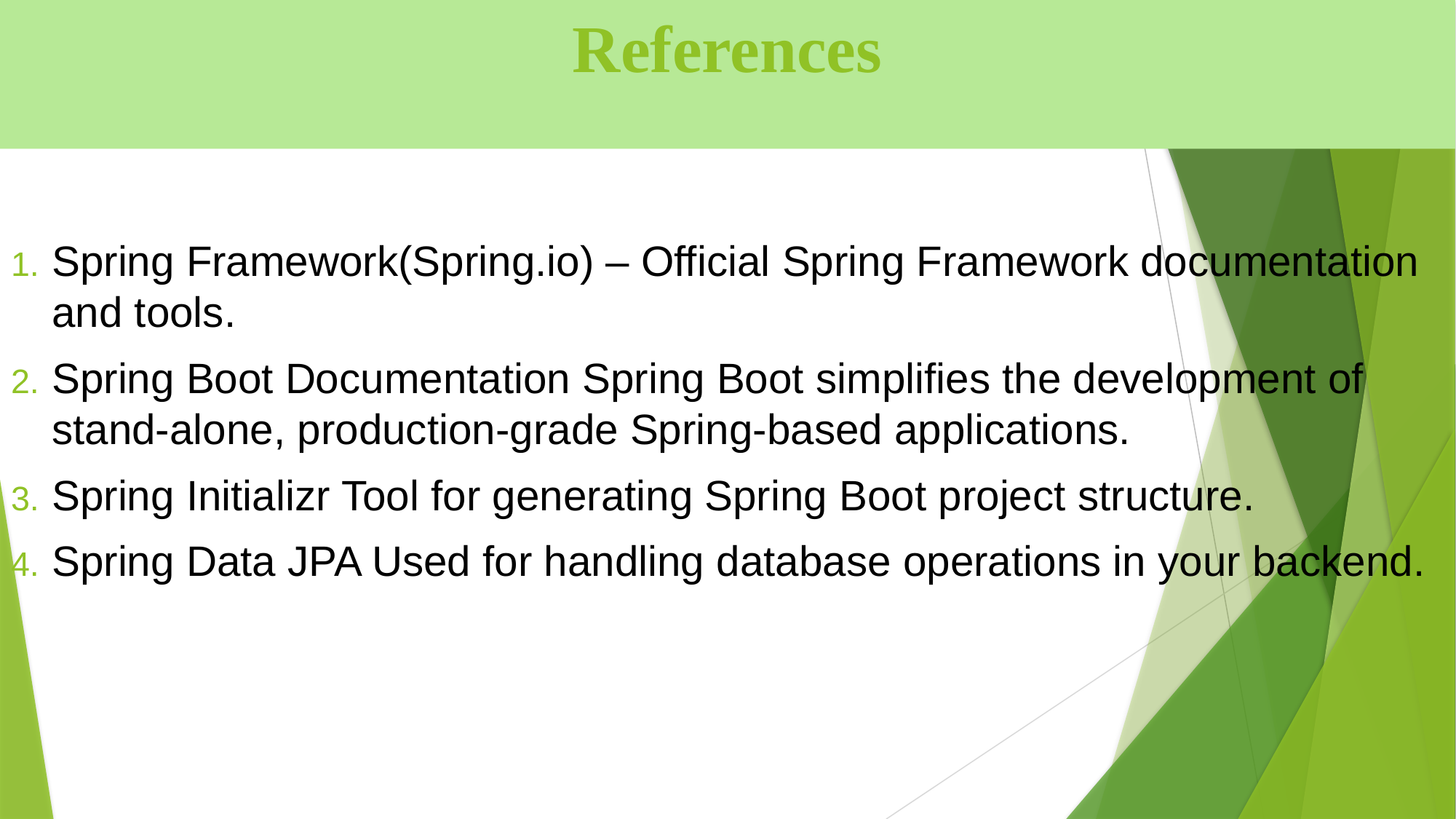

# References
Spring Framework(Spring.io) – Official Spring Framework documentation and tools.
Spring Boot Documentation Spring Boot simplifies the development of stand-alone, production-grade Spring-based applications.
Spring Initializr Tool for generating Spring Boot project structure.
Spring Data JPA Used for handling database operations in your backend.